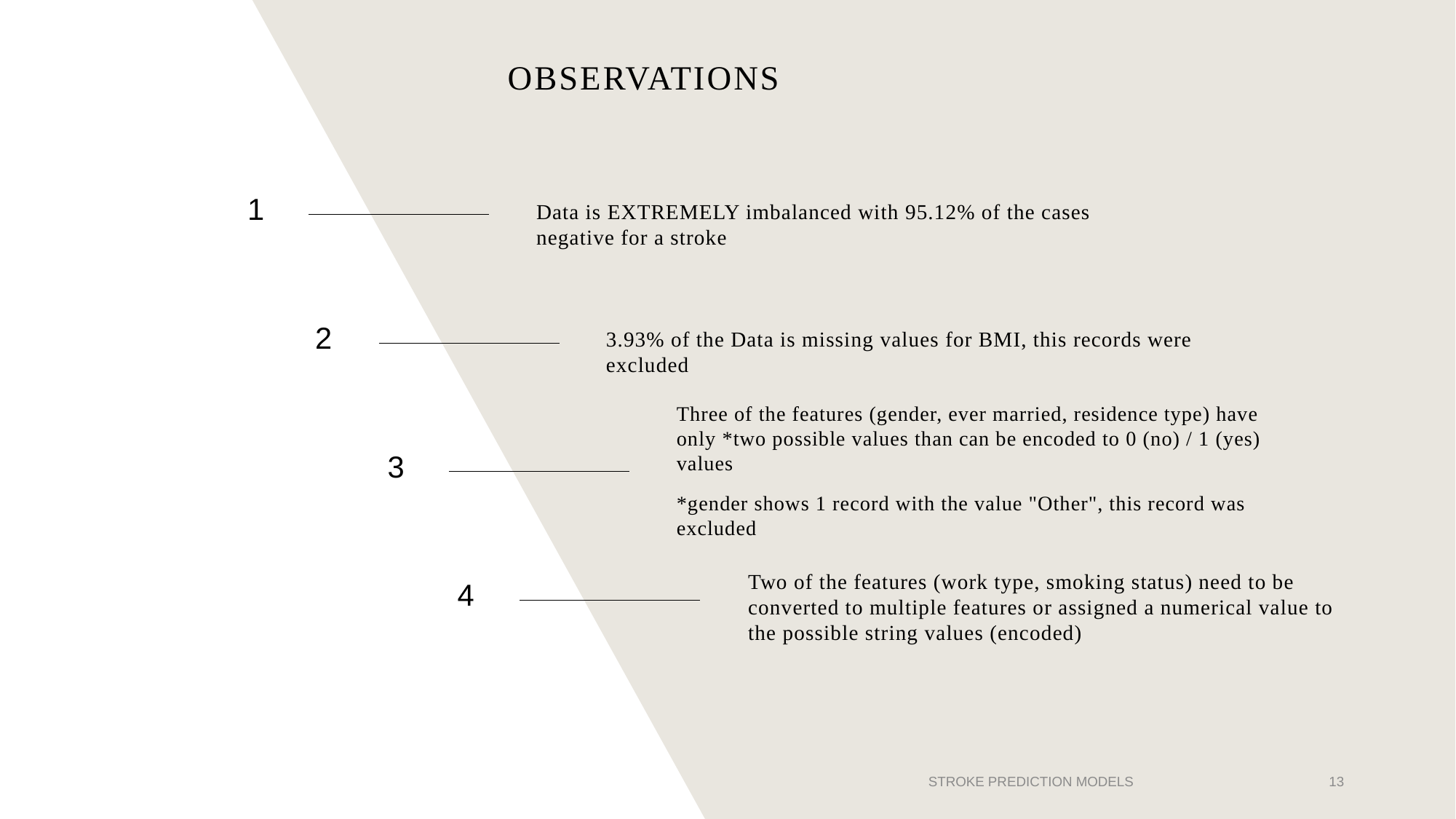

# observations
1
Data is EXTREMELY imbalanced with 95.12% of the cases negative for a stroke
2
3.93% of the Data is missing values for BMI, this records were excluded
Three of the features (gender, ever married, residence type) have only *two possible values than can be encoded to 0 (no) / 1 (yes) values
*gender shows 1 record with the value "Other", this record was excluded
3
Two of the features (work type, smoking status) need to be converted to multiple features or assigned a numerical value to the possible string values (encoded)
4
STROKE PREDICTION MODELS
13